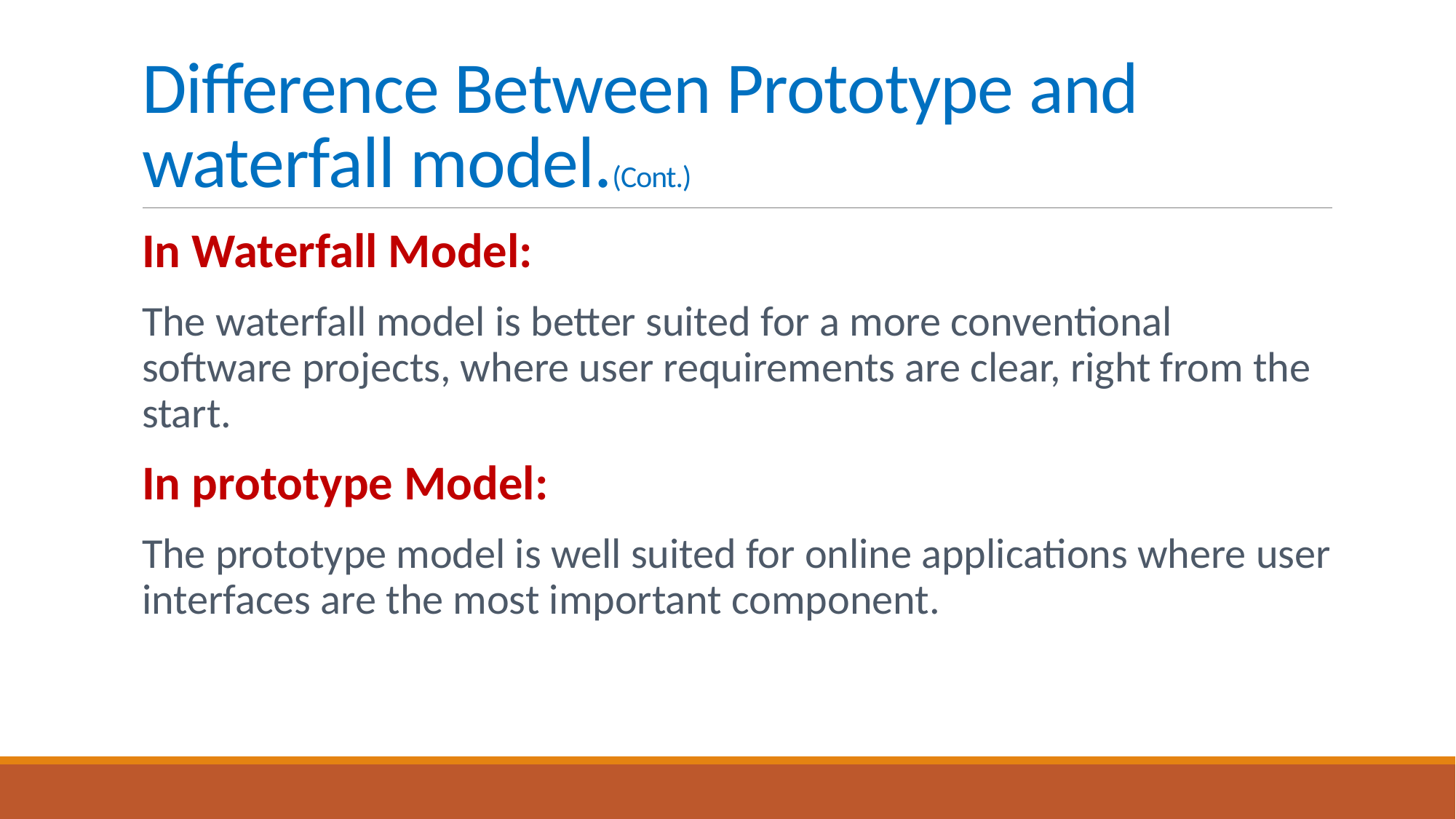

# Difference Between Prototype and waterfall model.(Cont.)
In Waterfall Model:
The waterfall model is better suited for a more conventional software projects, where user requirements are clear, right from the start.
In prototype Model:
The prototype model is well suited for online applications where user interfaces are the most important component.